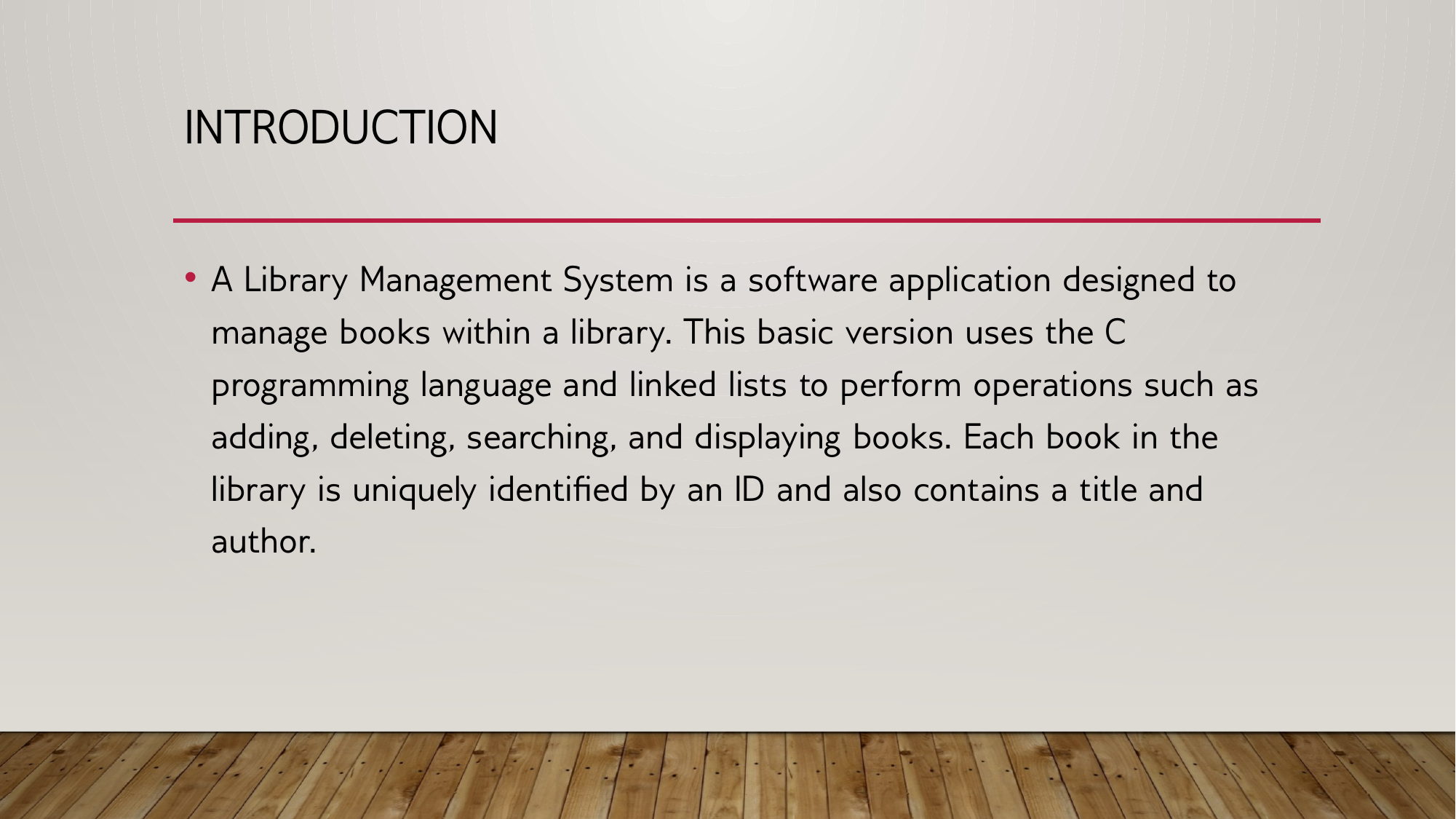

# INTRODUCTION
A Library Management System is a software application designed to manage books within a library. This basic version uses the C programming language and linked lists to perform operations such as adding, deleting, searching, and displaying books. Each book in the library is uniquely identified by an ID and also contains a title and author.